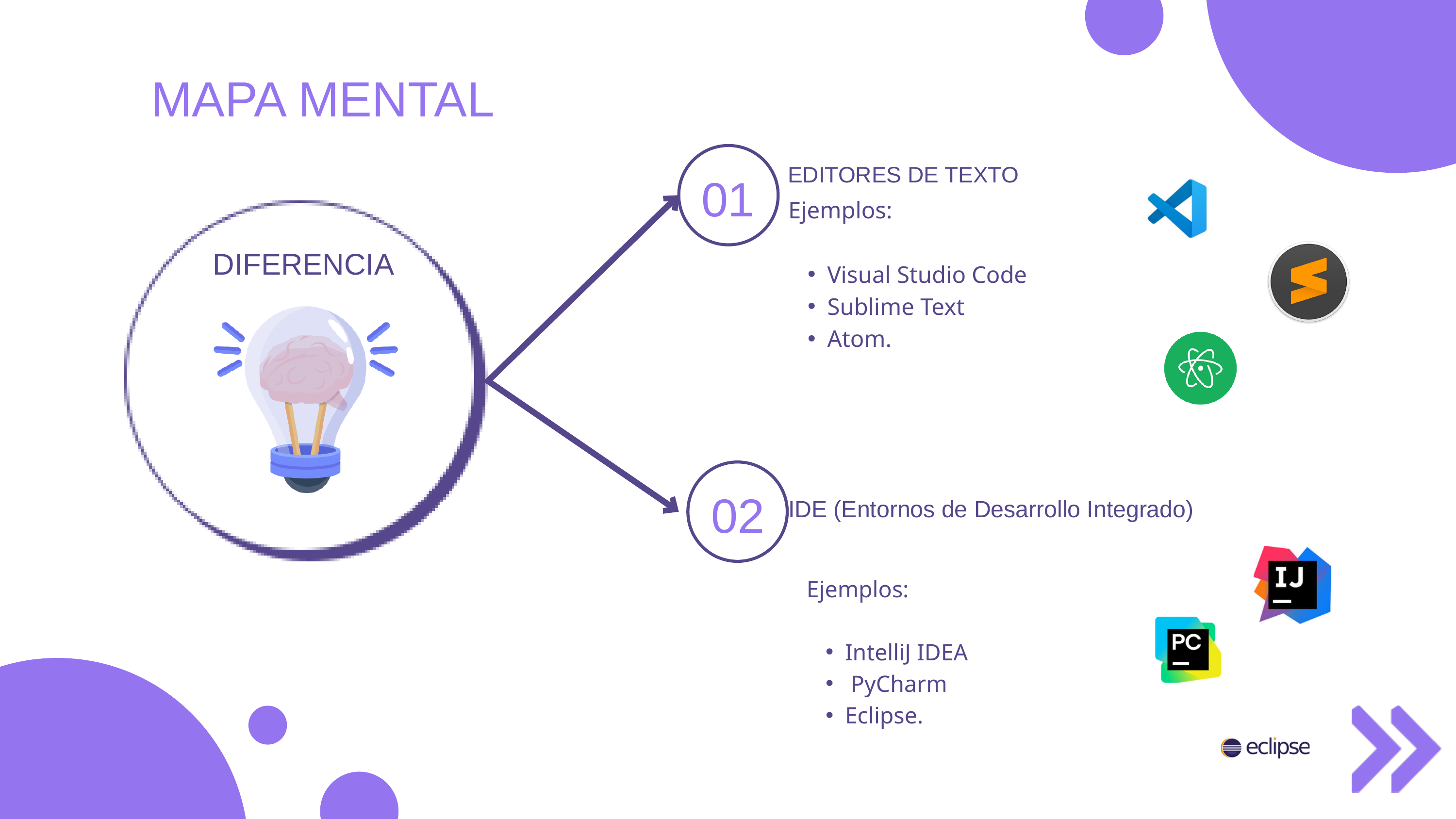

MAPA MENTAL

EDITORES DE TEXTO
01

Ejemplos:

Visual Studio Code
Sublime Text
Atom.

DIFERENCIA

Ventajas :
Velocidad

Atom.

02
IDE (Entornos de Desarrollo Integrado)

Ejemplos:

IntelliJ IDEA
 PyCharm
Eclipse.